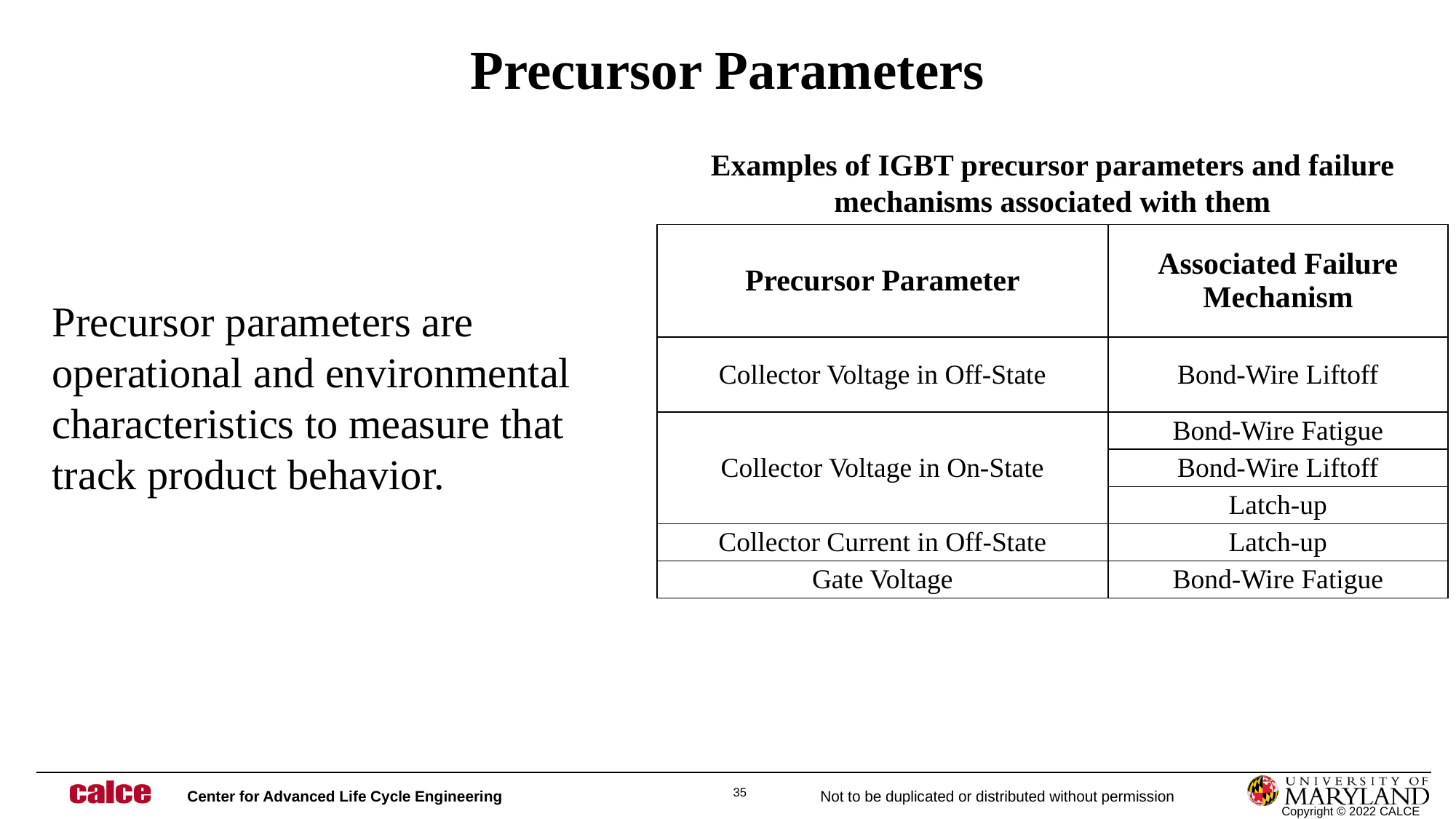

# Precursor Parameters
Examples of IGBT precursor parameters and failure mechanisms associated with them
| Precursor Parameter | Associated Failure Mechanism |
| --- | --- |
| Collector Voltage in Off-State | Bond-Wire Liftoff |
| Collector Voltage in On-State | Bond-Wire Fatigue |
|  | Bond-Wire Liftoff |
|  | Latch-up |
| Collector Current in Off-State | Latch-up |
| Gate Voltage | Bond-Wire Fatigue |
Precursor parameters are operational and environmental characteristics to measure that track product behavior.